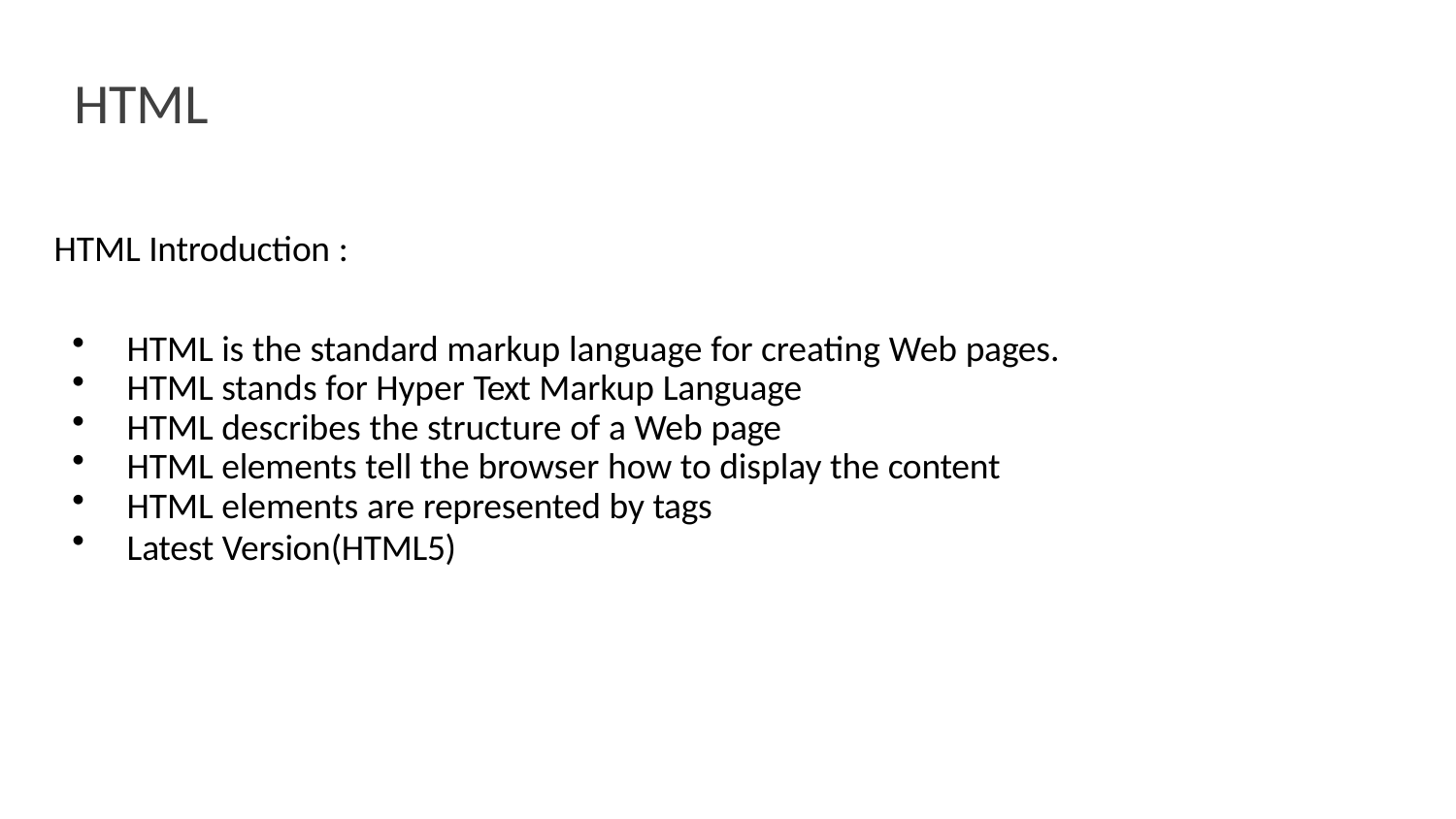

# HTML
HTML Introduction :

HTML is the standard markup language for creating Web pages.
HTML stands for Hyper Text Markup Language
HTML describes the structure of a Web page
HTML elements tell the browser how to display the content
HTML elements are represented by tags
Latest Version(HTML5)